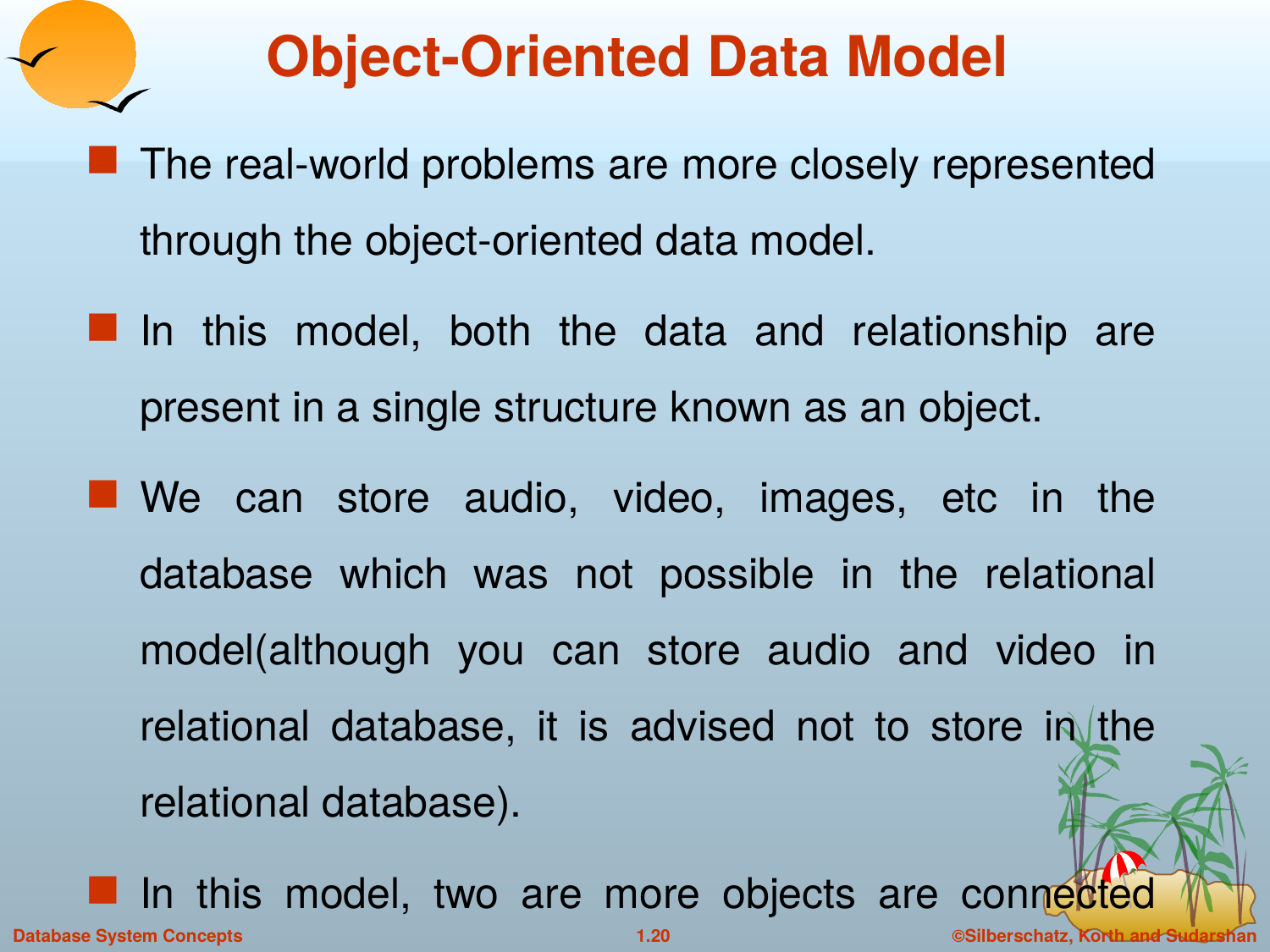

# Object-Oriented Data Model
The real-world problems are more closely represented through the object-oriented data model.
In this model, both the data and relationship are present in a single structure known as an object.
We can store audio, video, images, etc in the database which was not possible in the relational model(although you can store audio and video in relational database, it is advised not to store in the relational database).
In this model, two are more objects are connected through links. We use this link to relate one object to other objects.